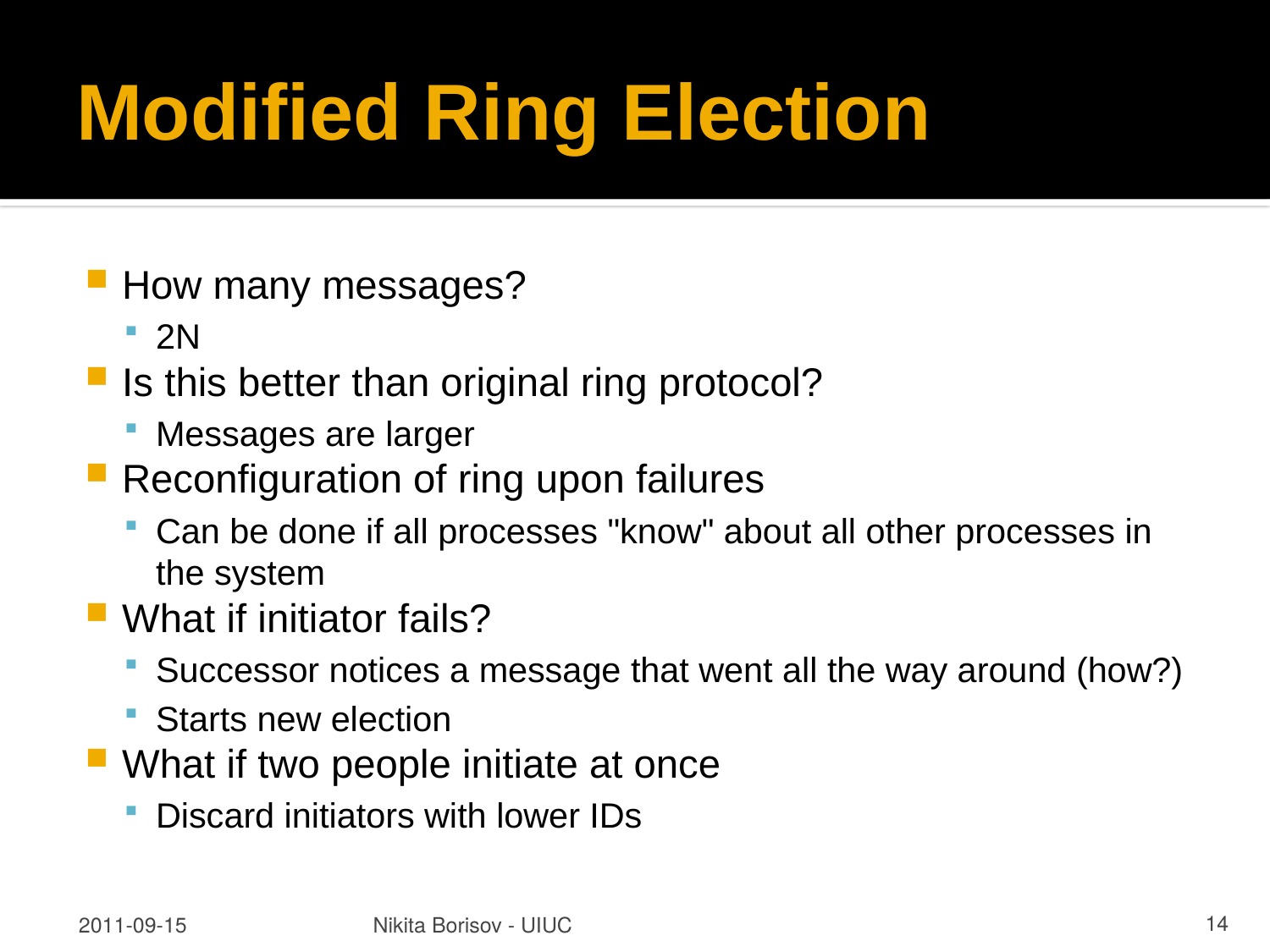

# Modified Ring Election
How many messages?
2N
Is this better than original ring protocol?
Messages are larger
Reconfiguration of ring upon failures
Can be done if all processes "know" about all other processes in the system
What if initiator fails?
Successor notices a message that went all the way around (how?)
Starts new election
What if two people initiate at once
Discard initiators with lower IDs

2011-09-15
Nikita Borisov - UIUC
14